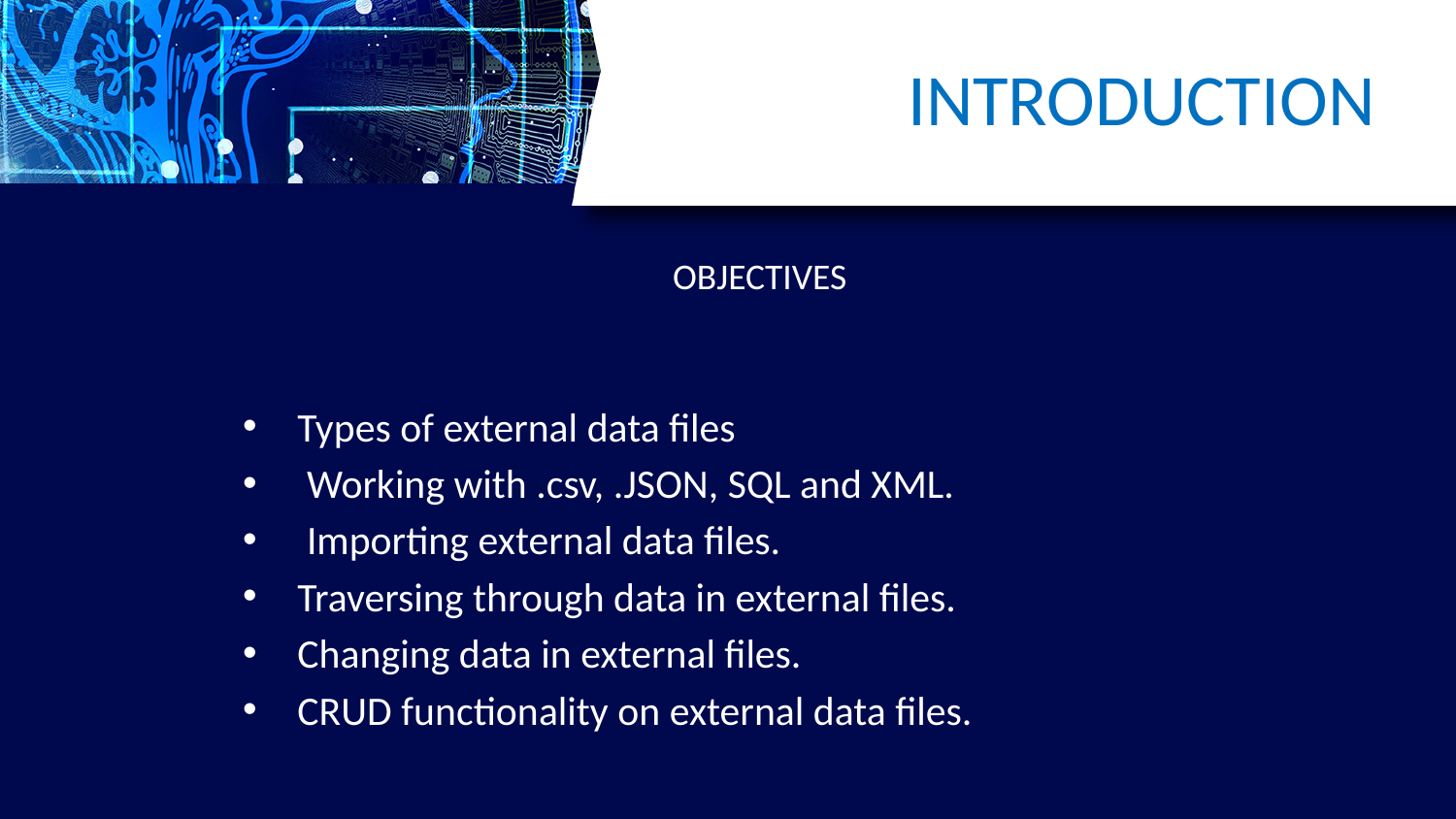

# INTRODUCTION
OBJECTIVES
Types of external data files
 Working with .csv, .JSON, SQL and XML.
 Importing external data files.
Traversing through data in external files.
Changing data in external files.
CRUD functionality on external data files.